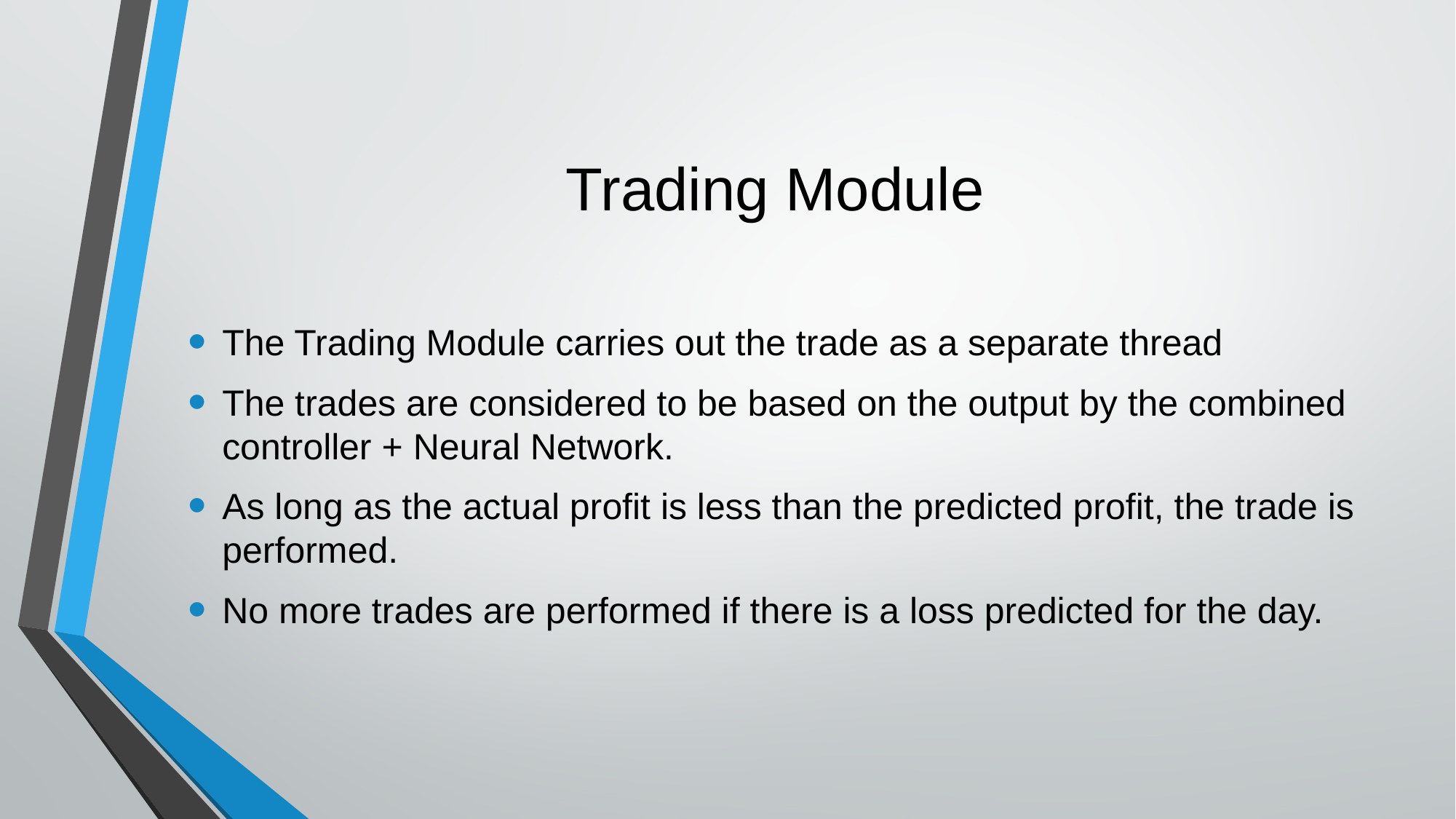

# Trading Module
The Trading Module carries out the trade as a separate thread
The trades are considered to be based on the output by the combined controller + Neural Network.
As long as the actual profit is less than the predicted profit, the trade is performed.
No more trades are performed if there is a loss predicted for the day.